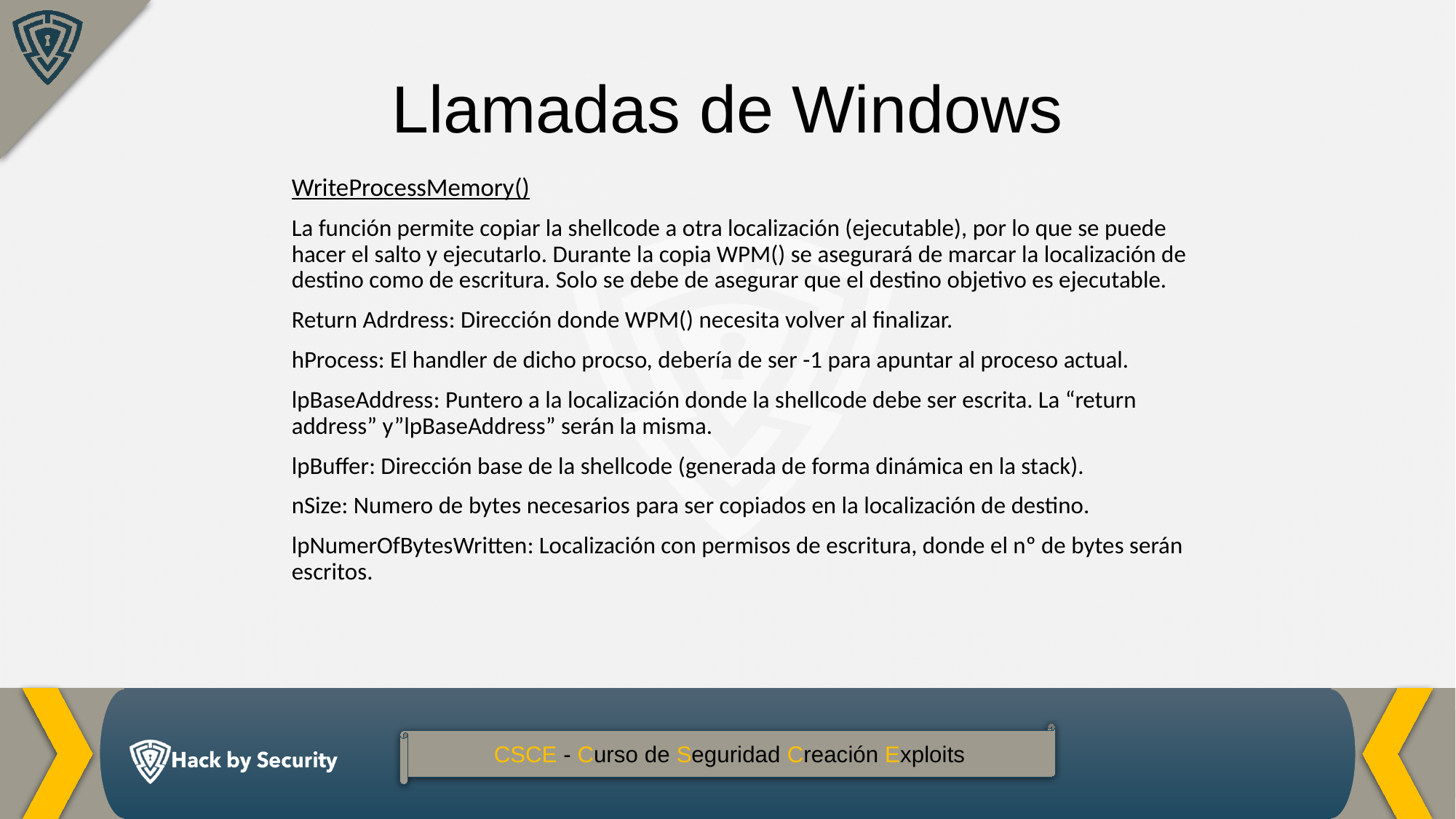

Llamadas de Windows
WriteProcessMemory()
La función permite copiar la shellcode a otra localización (ejecutable), por lo que se puede hacer el salto y ejecutarlo. Durante la copia WPM() se asegurará de marcar la localización de destino como de escritura. Solo se debe de asegurar que el destino objetivo es ejecutable.
Return Adrdress: Dirección donde WPM() necesita volver al finalizar.
hProcess: El handler de dicho procso, debería de ser -1 para apuntar al proceso actual.
lpBaseAddress: Puntero a la localización donde la shellcode debe ser escrita. La “return address” y”lpBaseAddress” serán la misma.
lpBuffer: Dirección base de la shellcode (generada de forma dinámica en la stack).
nSize: Numero de bytes necesarios para ser copiados en la localización de destino.
lpNumerOfBytesWritten: Localización con permisos de escritura, donde el nº de bytes serán escritos.